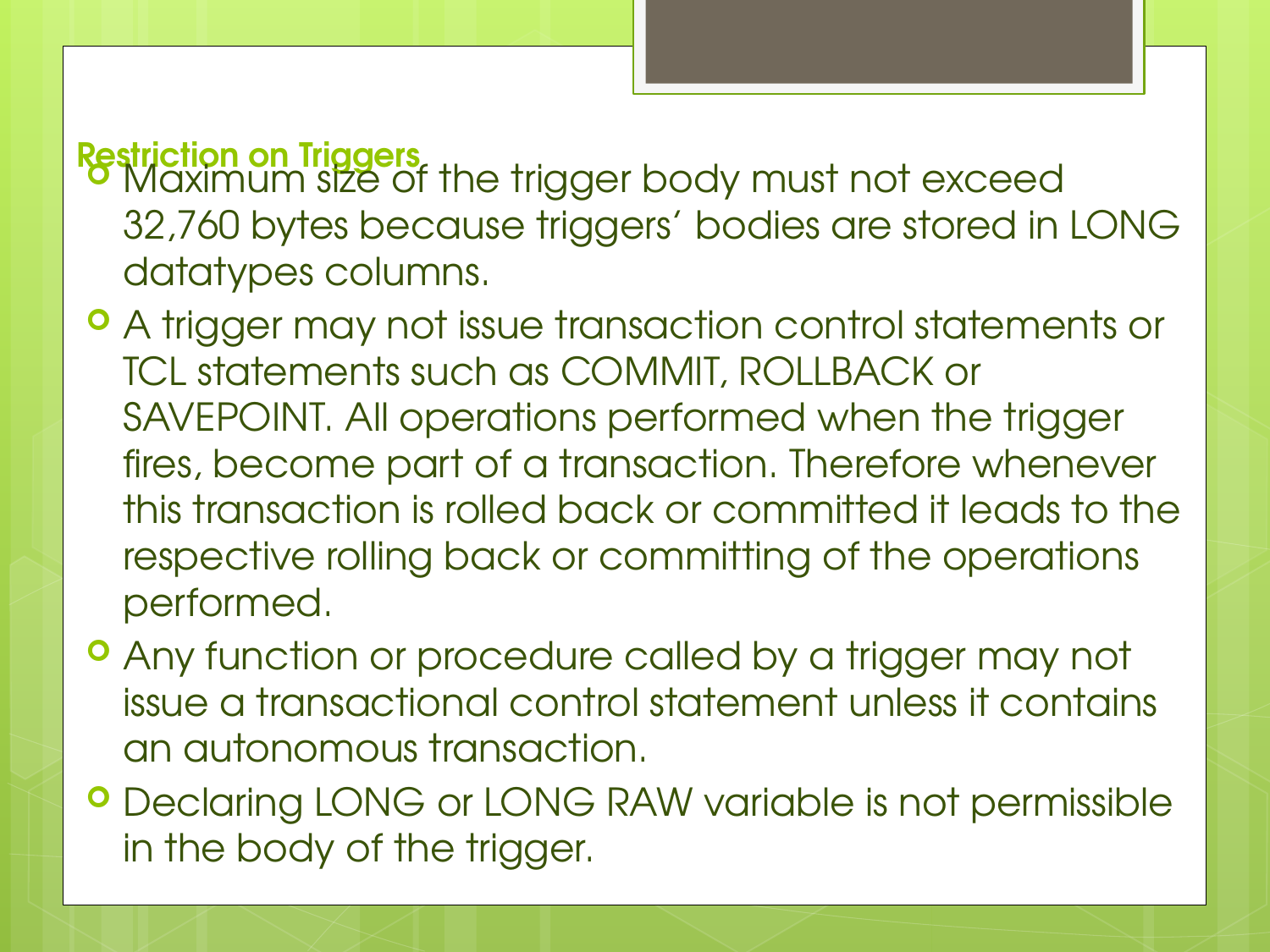

# Restriction on Triggers
Maximum size of the trigger body must not exceed 32,760 bytes because triggers’ bodies are stored in LONG datatypes columns.
A trigger may not issue transaction control statements or TCL statements such as COMMIT, ROLLBACK or SAVEPOINT. All operations performed when the trigger fires, become part of a transaction. Therefore whenever this transaction is rolled back or committed it leads to the respective rolling back or committing of the operations performed.
Any function or procedure called by a trigger may not issue a transactional control statement unless it contains an autonomous transaction.
Declaring LONG or LONG RAW variable is not permissible in the body of the trigger.